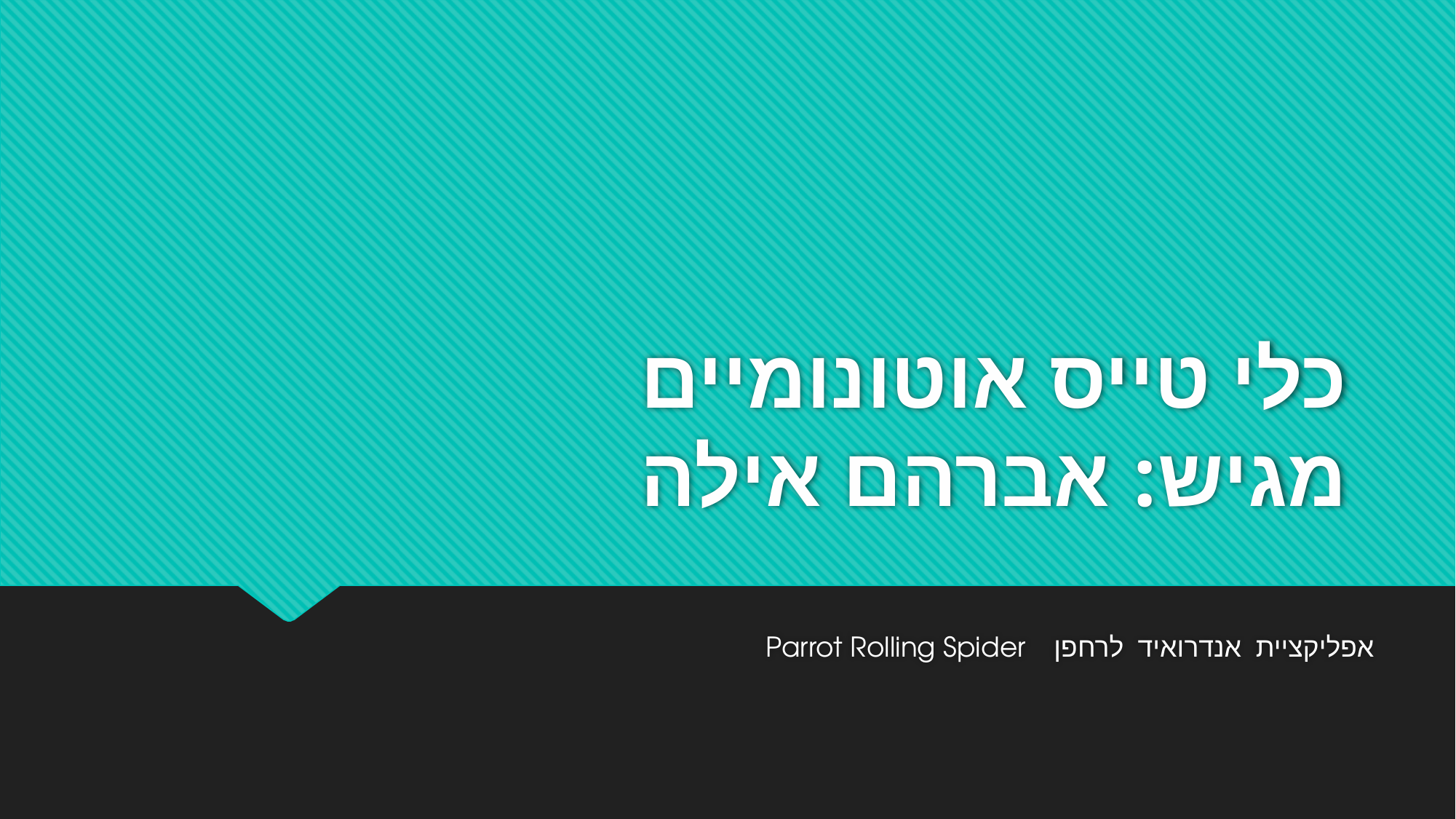

# כלי טייס אוטונומיים מגיש: אברהם אילה
Parrot Rolling Spider
אפליקציית  אנדרואיד  לרחפן